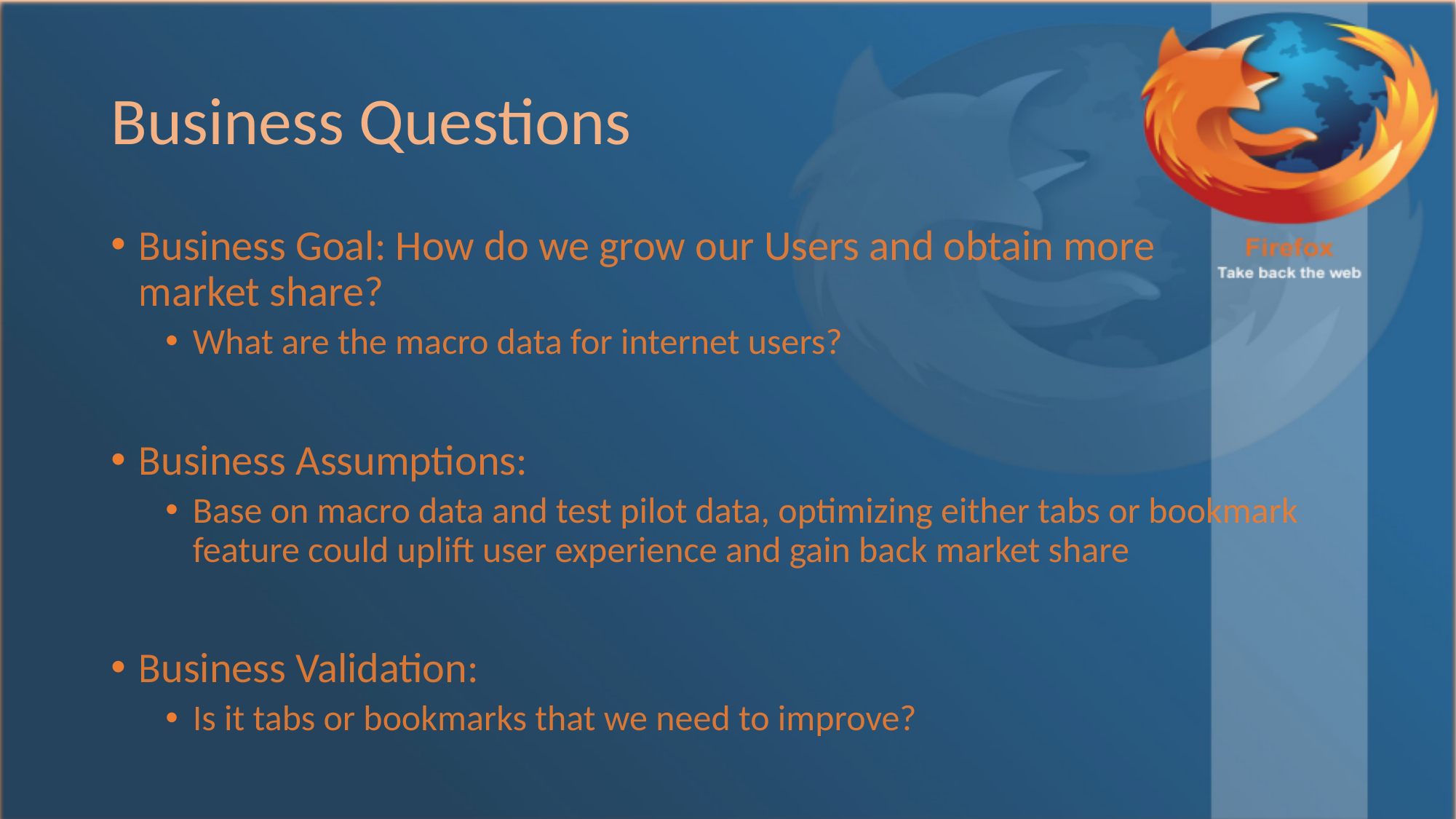

# Business Questions
Business Goal: How do we grow our Users and obtain more
market share?
What are the macro data for internet users?

Business Assumptions:
Base on macro data and test pilot data, optimizing either tabs or bookmark feature could uplift user experience and gain back market share

Business Validation:
Is it tabs or bookmarks that we need to improve?